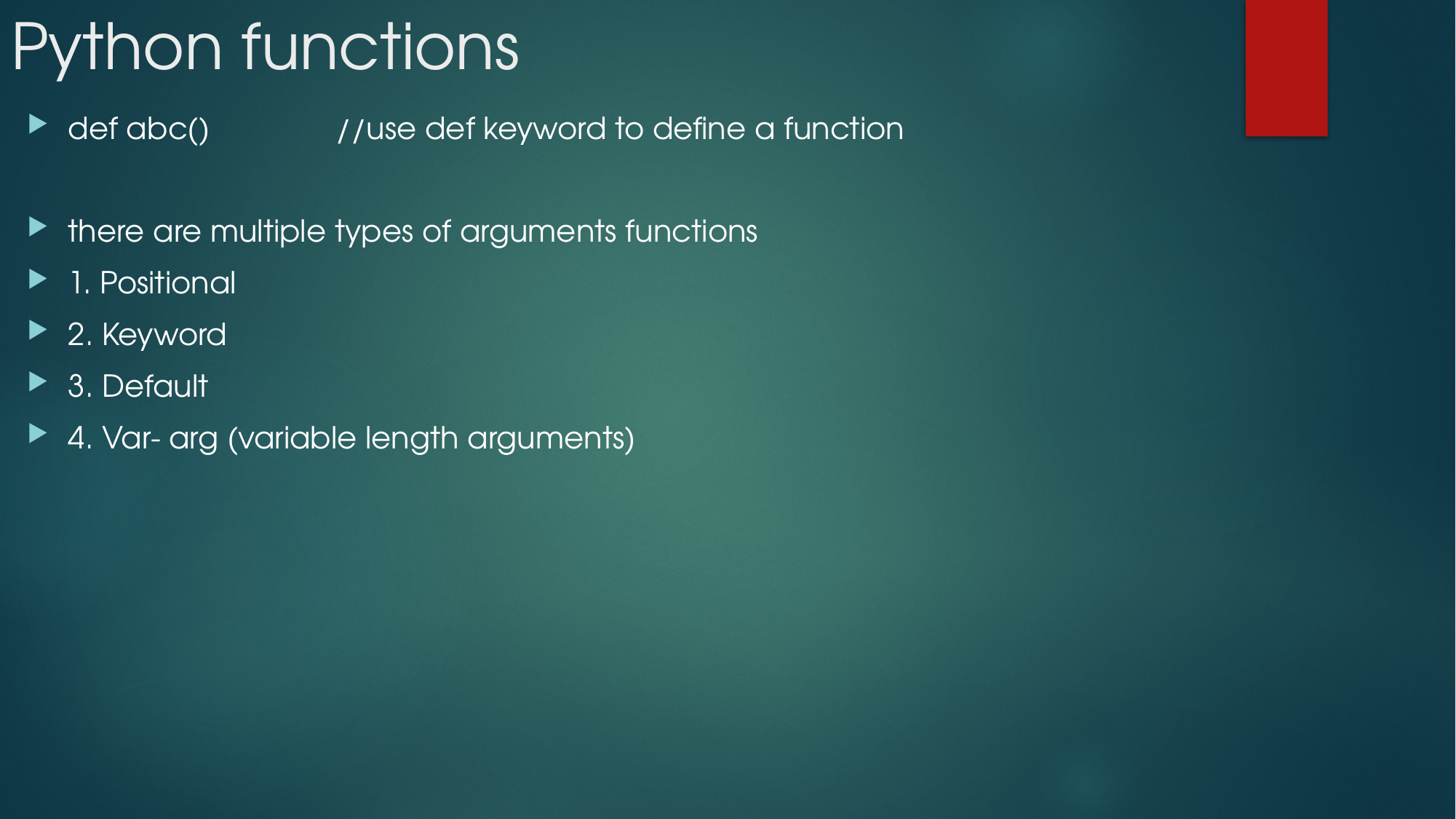

# Python functions
def abc()               //use def keyword to define a function

there are multiple types of arguments functions
1. Positional
2. Keyword
3. Default
4. Var- arg (variable length arguments)